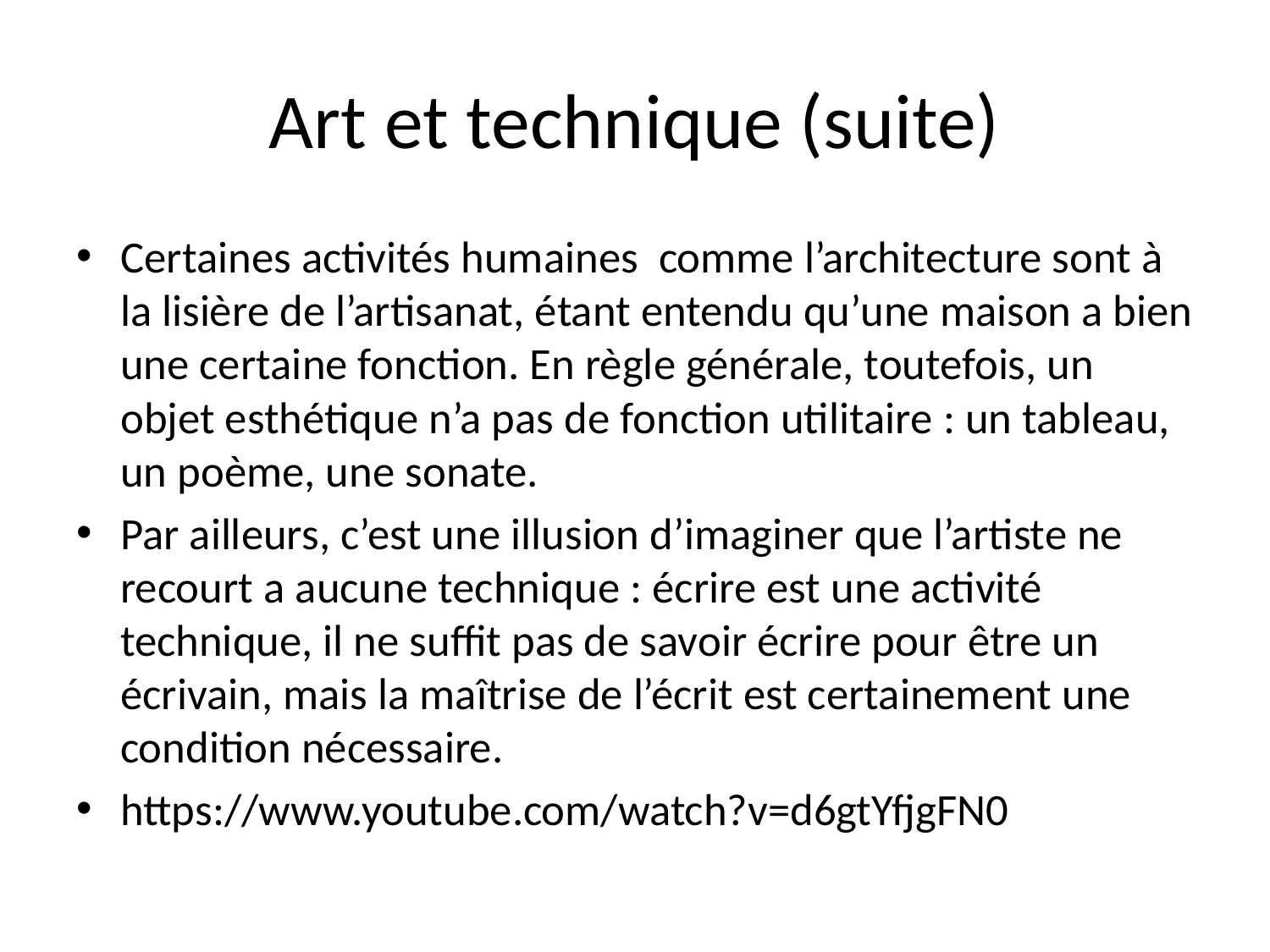

# Art et technique (suite)
Certaines activités humaines  comme l’architecture sont à la lisière de l’artisanat, étant entendu qu’une maison a bien une certaine fonction. En règle générale, toutefois, un objet esthétique n’a pas de fonction utilitaire : un tableau, un poème, une sonate.
Par ailleurs, c’est une illusion d’imaginer que l’artiste ne recourt a aucune technique : écrire est une activité technique, il ne suffit pas de savoir écrire pour être un écrivain, mais la maîtrise de l’écrit est certainement une condition nécessaire.
https://www.youtube.com/watch?v=d6gtYfjgFN0